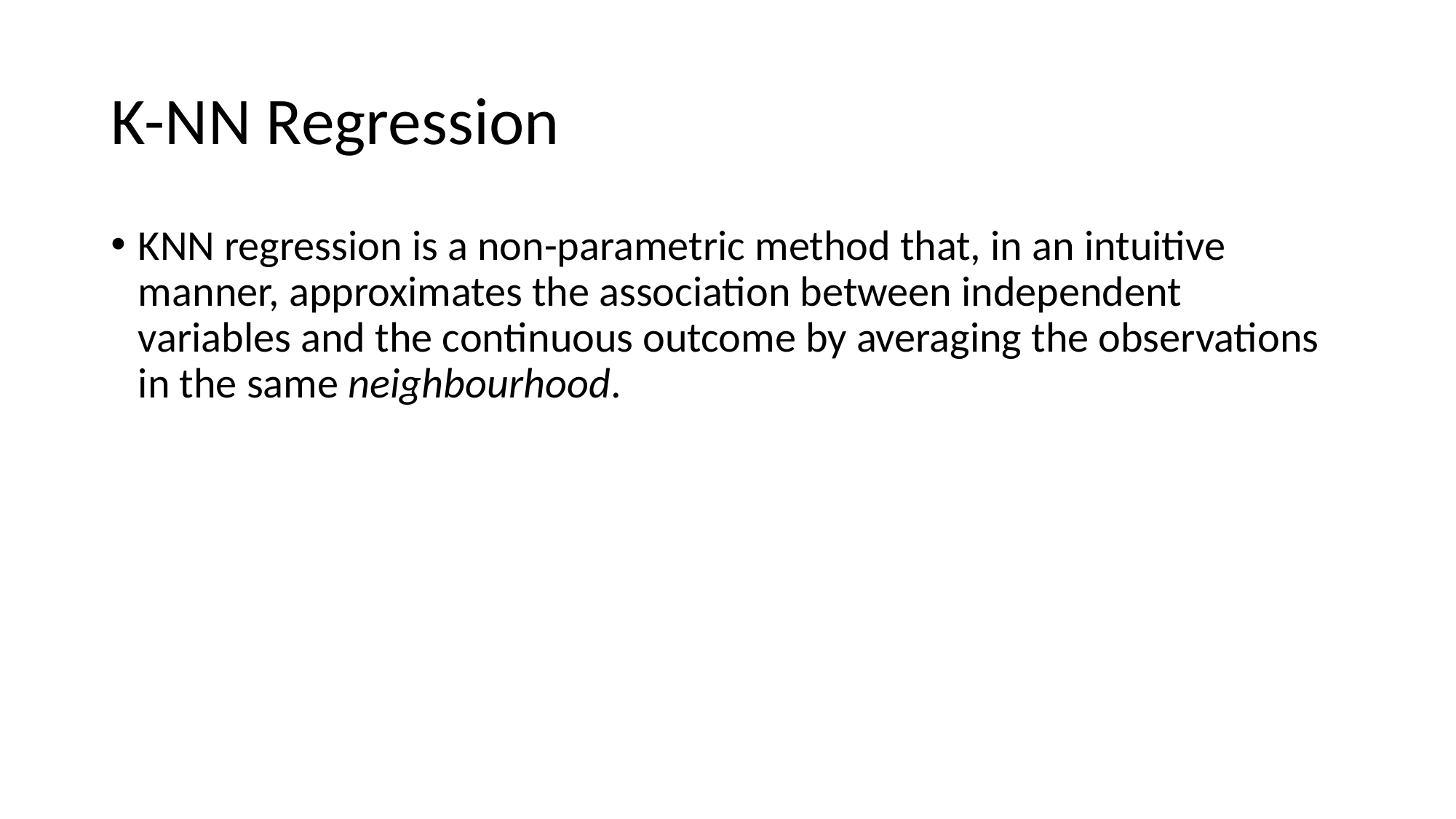

# K-NN Regression
KNN regression is a non-parametric method that, in an intuitive manner, approximates the association between independent variables and the continuous outcome by averaging the observations in the same neighbourhood.